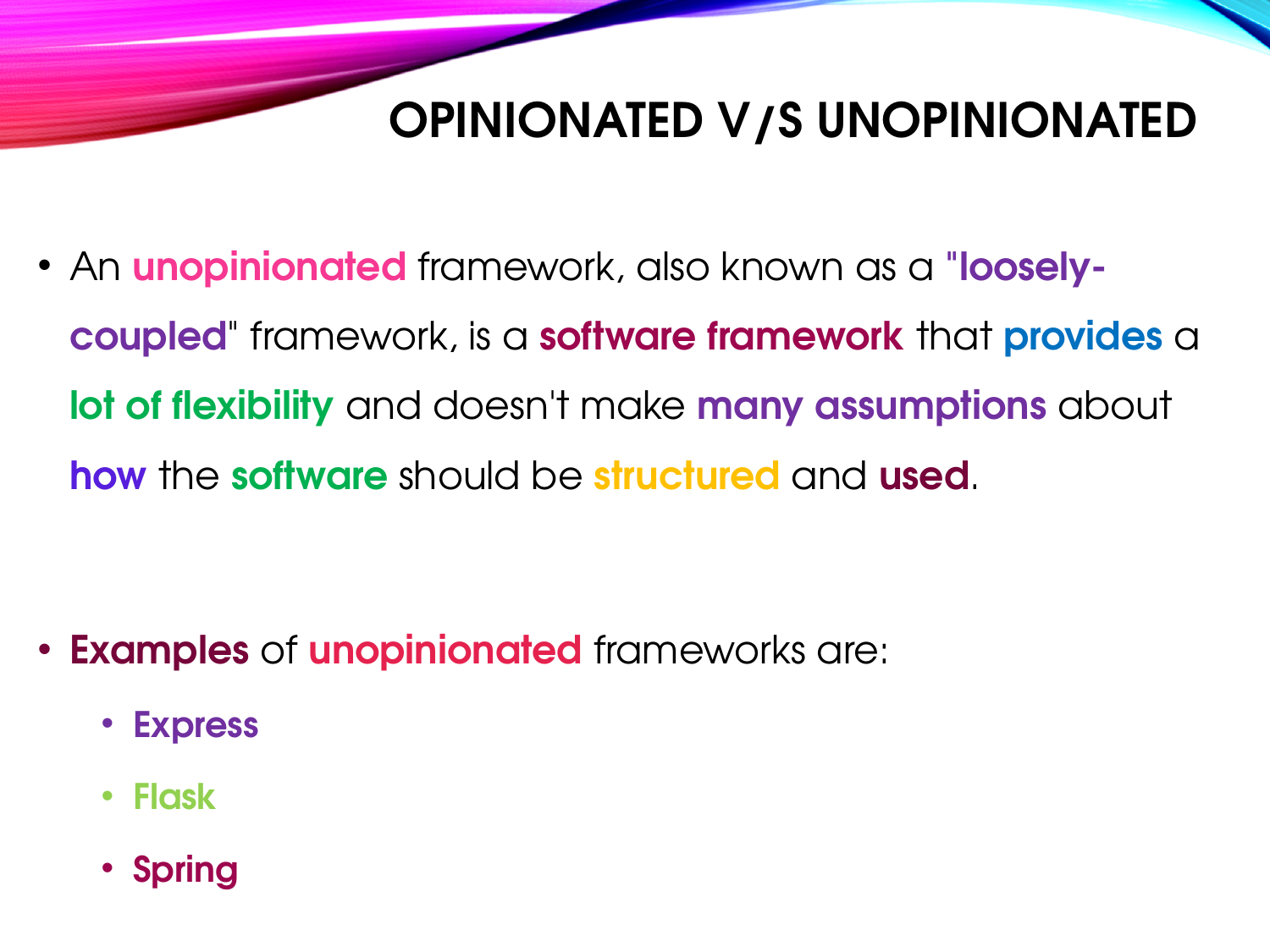

# Opinionated v/s unopinionated
An unopinionated framework, also known as a "loosely-coupled" framework, is a software framework that provides a lot of flexibility and doesn't make many assumptions about how the software should be structured and used.

Examples of unopinionated frameworks are:
Express
Flask
Spring